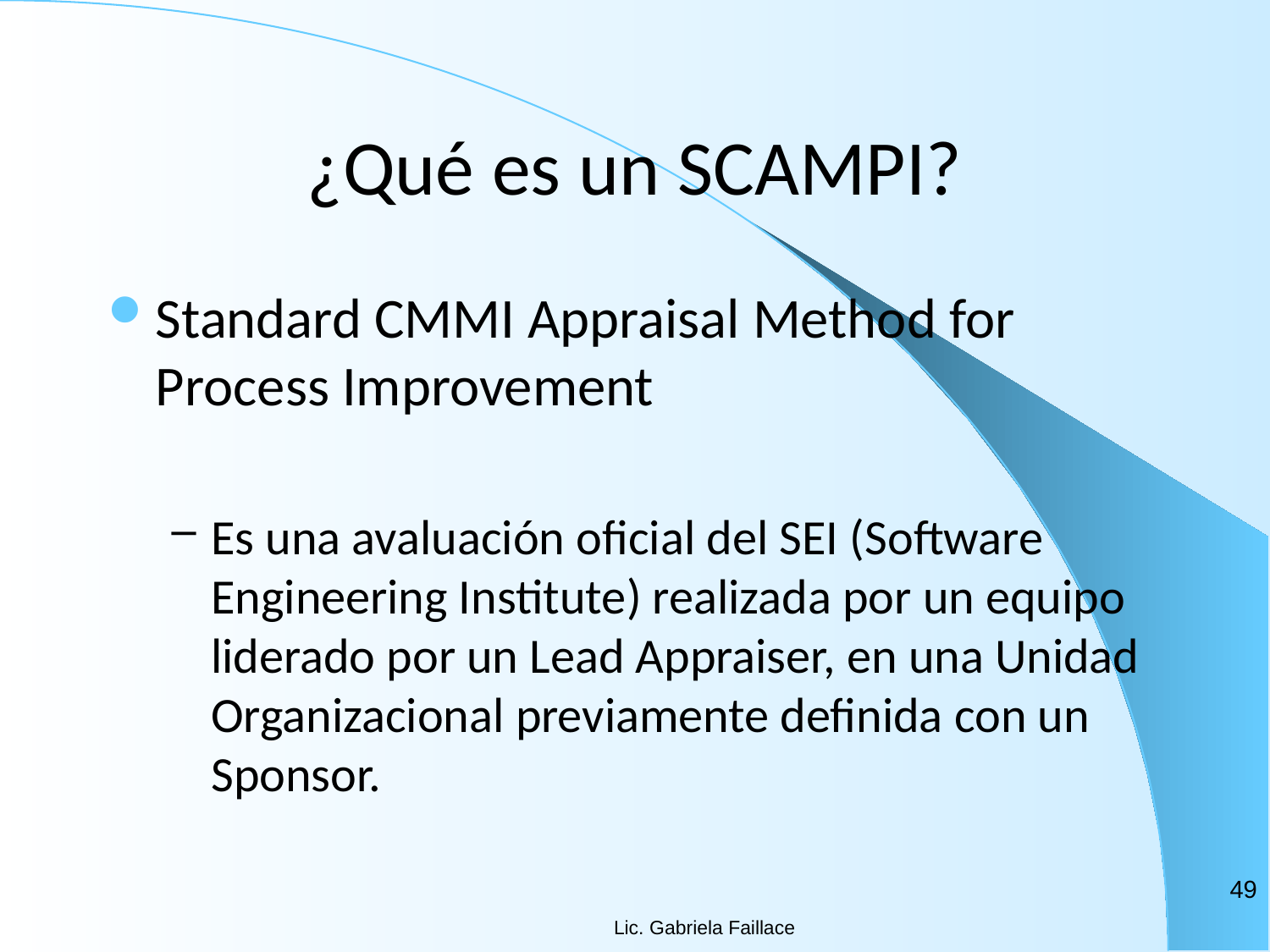

# ¿Qué es un SCAMPI?
Standard CMMI Appraisal Method for Process Improvement

Es una avaluación oficial del SEI (Software Engineering Institute) realizada por un equipo liderado por un Lead Appraiser, en una Unidad Organizacional previamente definida con un Sponsor.
49
Lic. Gabriela Faillace